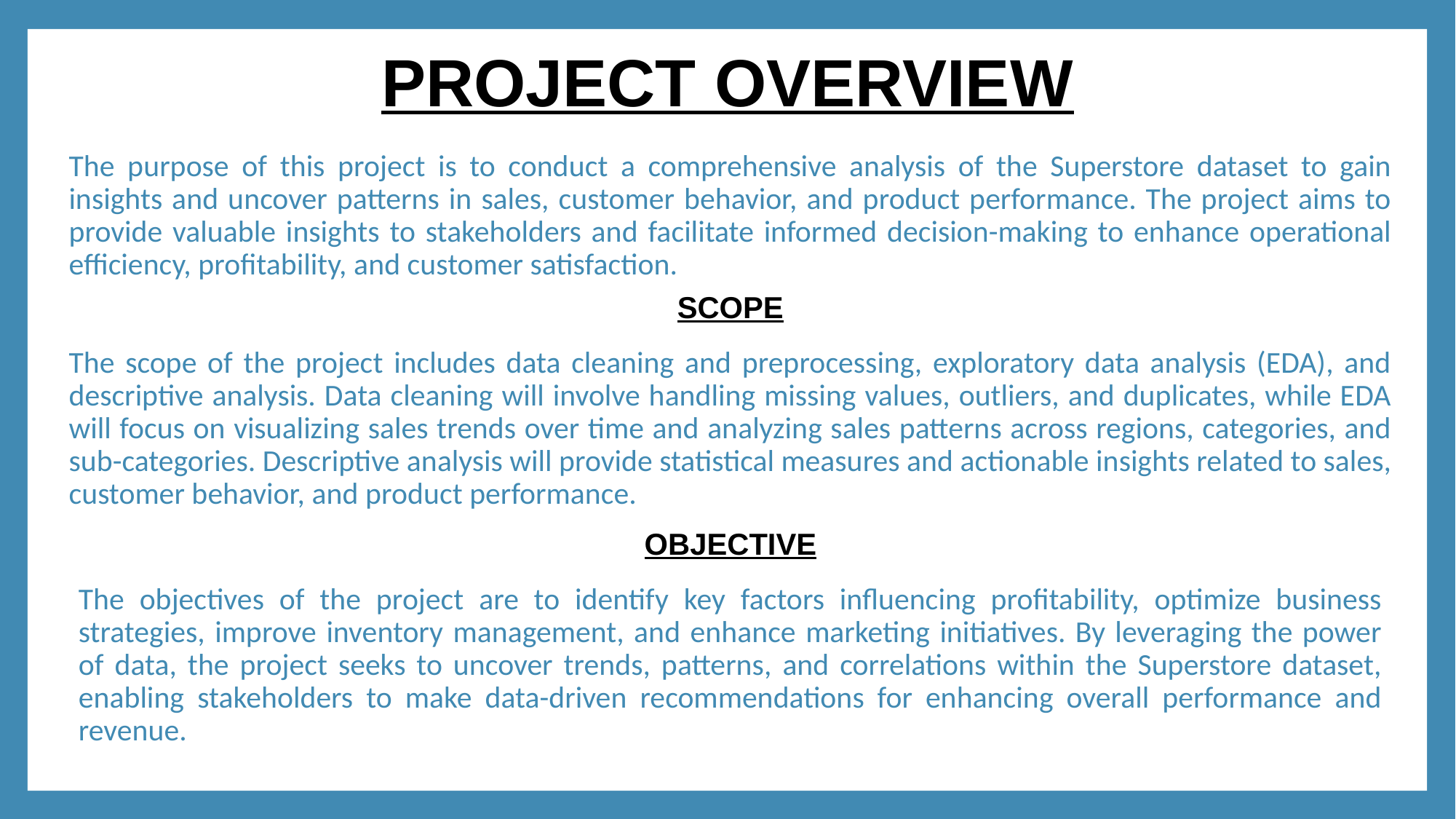

PROJECT OVERVIEW
The purpose of this project is to conduct a comprehensive analysis of the Superstore dataset to gain insights and uncover patterns in sales, customer behavior, and product performance. The project aims to provide valuable insights to stakeholders and facilitate informed decision-making to enhance operational efficiency, profitability, and customer satisfaction.
SCOPE
The scope of the project includes data cleaning and preprocessing, exploratory data analysis (EDA), and descriptive analysis. Data cleaning will involve handling missing values, outliers, and duplicates, while EDA will focus on visualizing sales trends over time and analyzing sales patterns across regions, categories, and sub-categories. Descriptive analysis will provide statistical measures and actionable insights related to sales, customer behavior, and product performance.
OBJECTIVE
The objectives of the project are to identify key factors influencing profitability, optimize business strategies, improve inventory management, and enhance marketing initiatives. By leveraging the power of data, the project seeks to uncover trends, patterns, and correlations within the Superstore dataset, enabling stakeholders to make data-driven recommendations for enhancing overall performance and revenue.